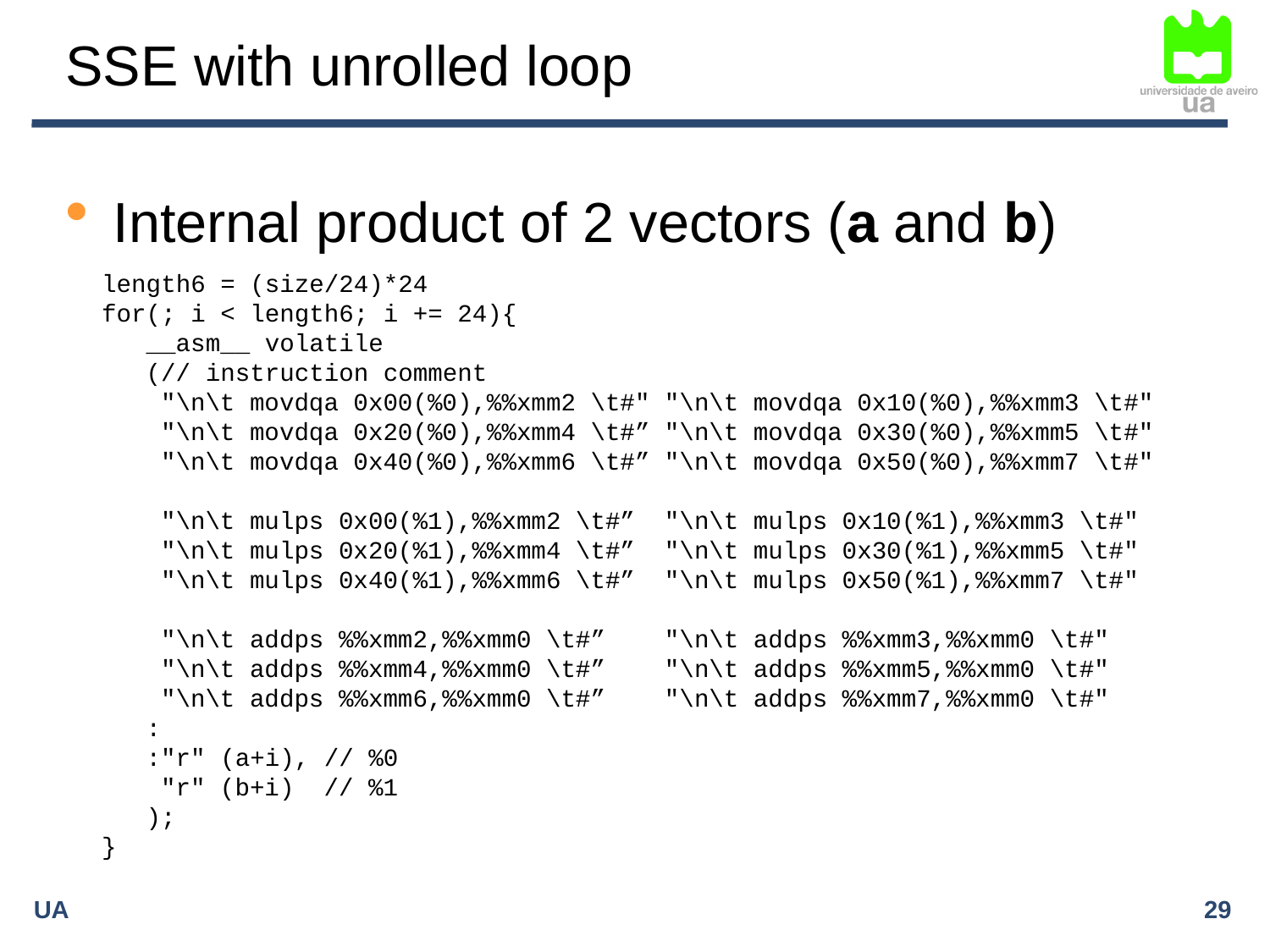

# SSE with unrolled loop
Internal product of 2 vectors (a and b)

length6 = (size/24)*24
for(; i < length6; i += 24){
   __asm__ volatile
   (// instruction comment
    "\n\t movdqa 0x00(%0),%%xmm2 \t#" "\n\t movdqa 0x10(%0),%%xmm3 \t#"
    "\n\t movdqa 0x20(%0),%%xmm4 \t#” "\n\t movdqa 0x30(%0),%%xmm5 \t#"
    "\n\t movdqa 0x40(%0),%%xmm6 \t#” "\n\t movdqa 0x50(%0),%%xmm7 \t#"

    "\n\t mulps 0x00(%1),%%xmm2 \t#”  "\n\t mulps 0x10(%1),%%xmm3 \t#"
    "\n\t mulps 0x20(%1),%%xmm4 \t#”  "\n\t mulps 0x30(%1),%%xmm5 \t#"
    "\n\t mulps 0x40(%1),%%xmm6 \t#”  "\n\t mulps 0x50(%1),%%xmm7 \t#"

    "\n\t addps %%xmm2,%%xmm0 \t#”    "\n\t addps %%xmm3,%%xmm0 \t#"
    "\n\t addps %%xmm4,%%xmm0 \t#”    "\n\t addps %%xmm5,%%xmm0 \t#"
    "\n\t addps %%xmm6,%%xmm0 \t#”    "\n\t addps %%xmm7,%%xmm0 \t#"
   :
   :"r" (a+i), // %0
    "r" (b+i)  // %1
   );
}